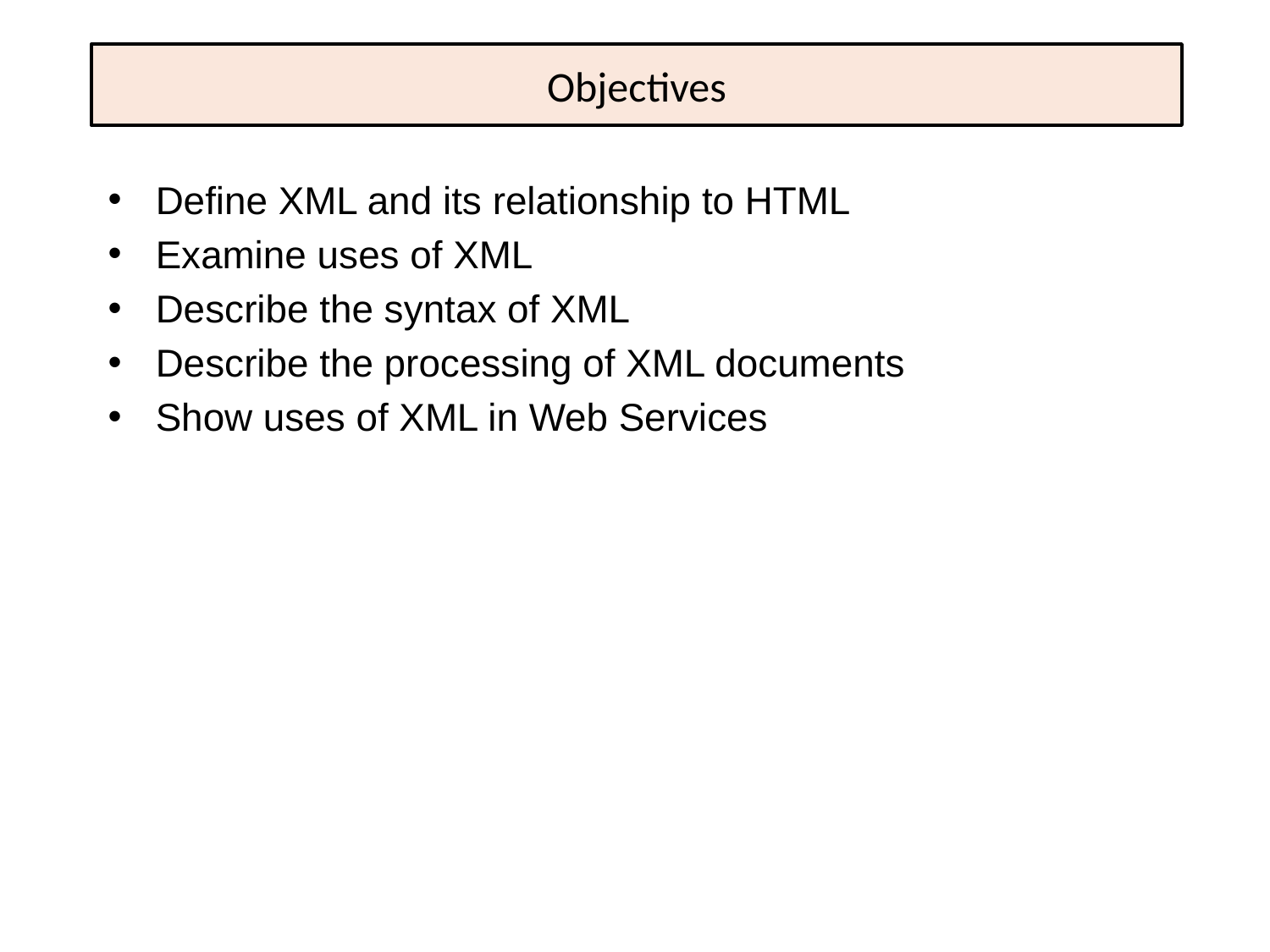

# Objectives
Define XML and its relationship to HTML
Examine uses of XML
Describe the syntax of XML
Describe the processing of XML documents
Show uses of XML in Web Services